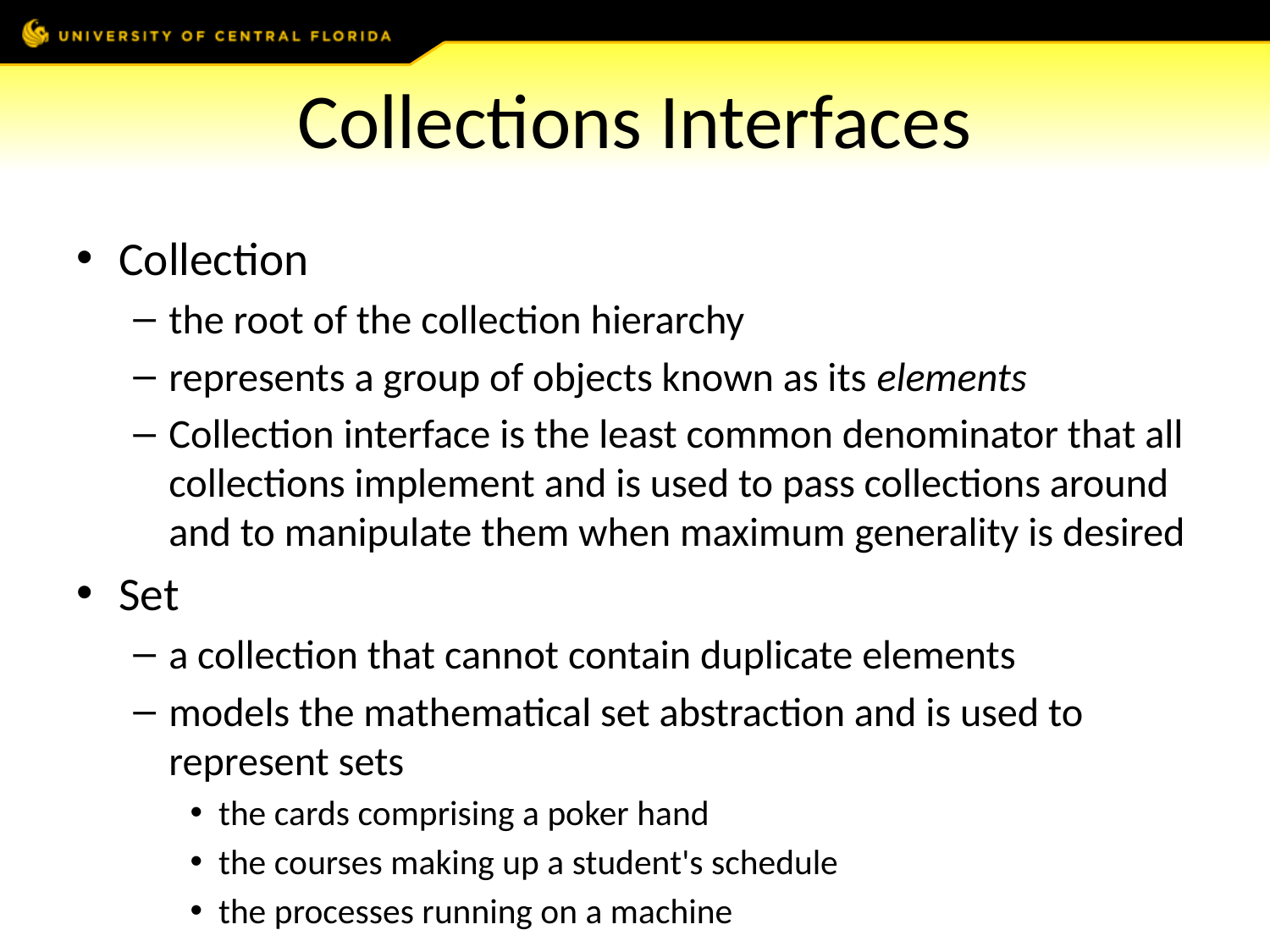

# Collections Interfaces
Collection
the root of the collection hierarchy
represents a group of objects known as its elements
Collection interface is the least common denominator that all collections implement and is used to pass collections around and to manipulate them when maximum generality is desired
Set
a collection that cannot contain duplicate elements
models the mathematical set abstraction and is used to represent sets
the cards comprising a poker hand
the courses making up a student's schedule
the processes running on a machine